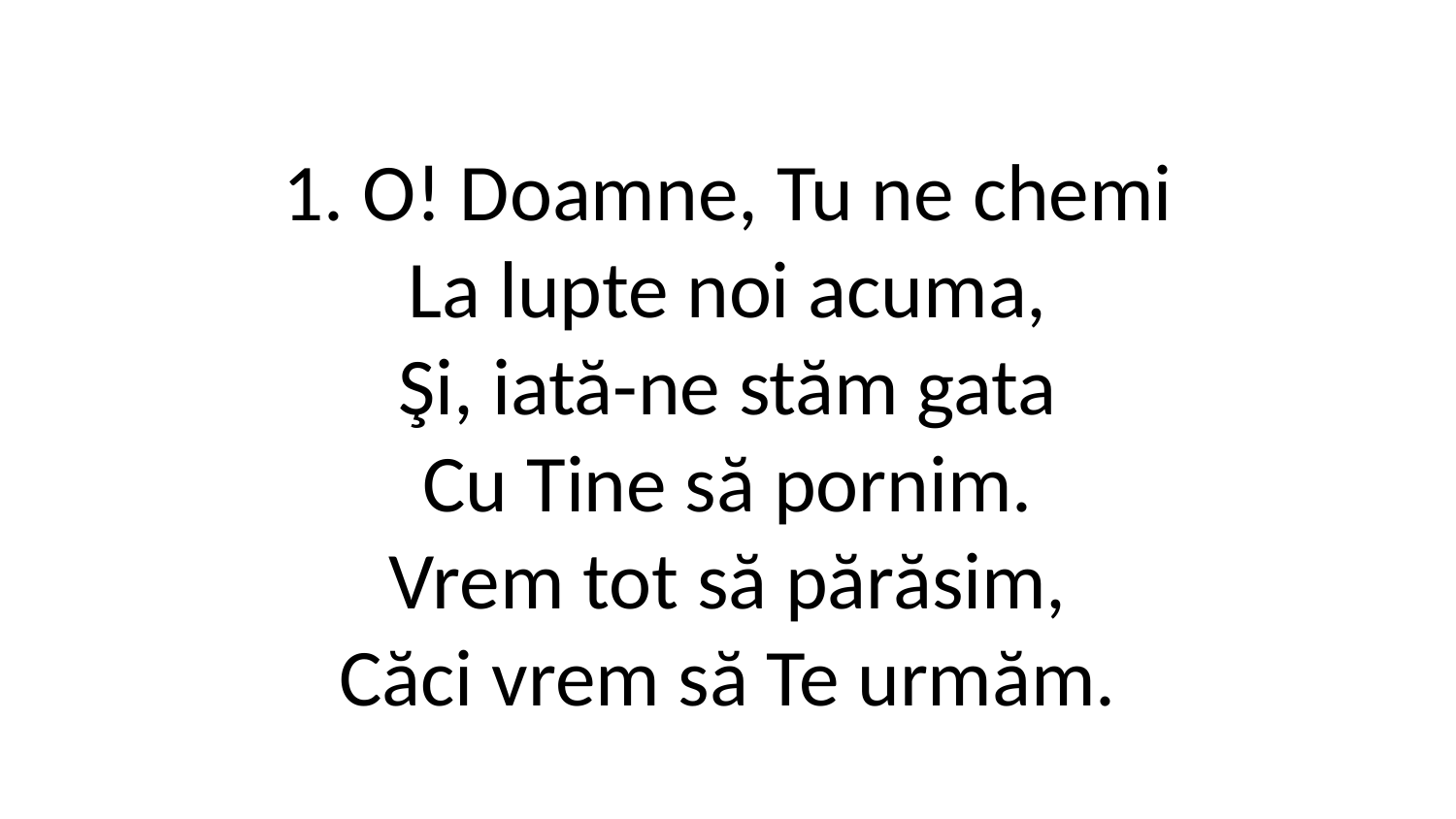

1. O! Doamne, Tu ne chemi
La lupte noi acuma,
Şi, iată-ne stăm gata
Cu Tine să pornim.
Vrem tot să părăsim,
Căci vrem să Te urmăm.